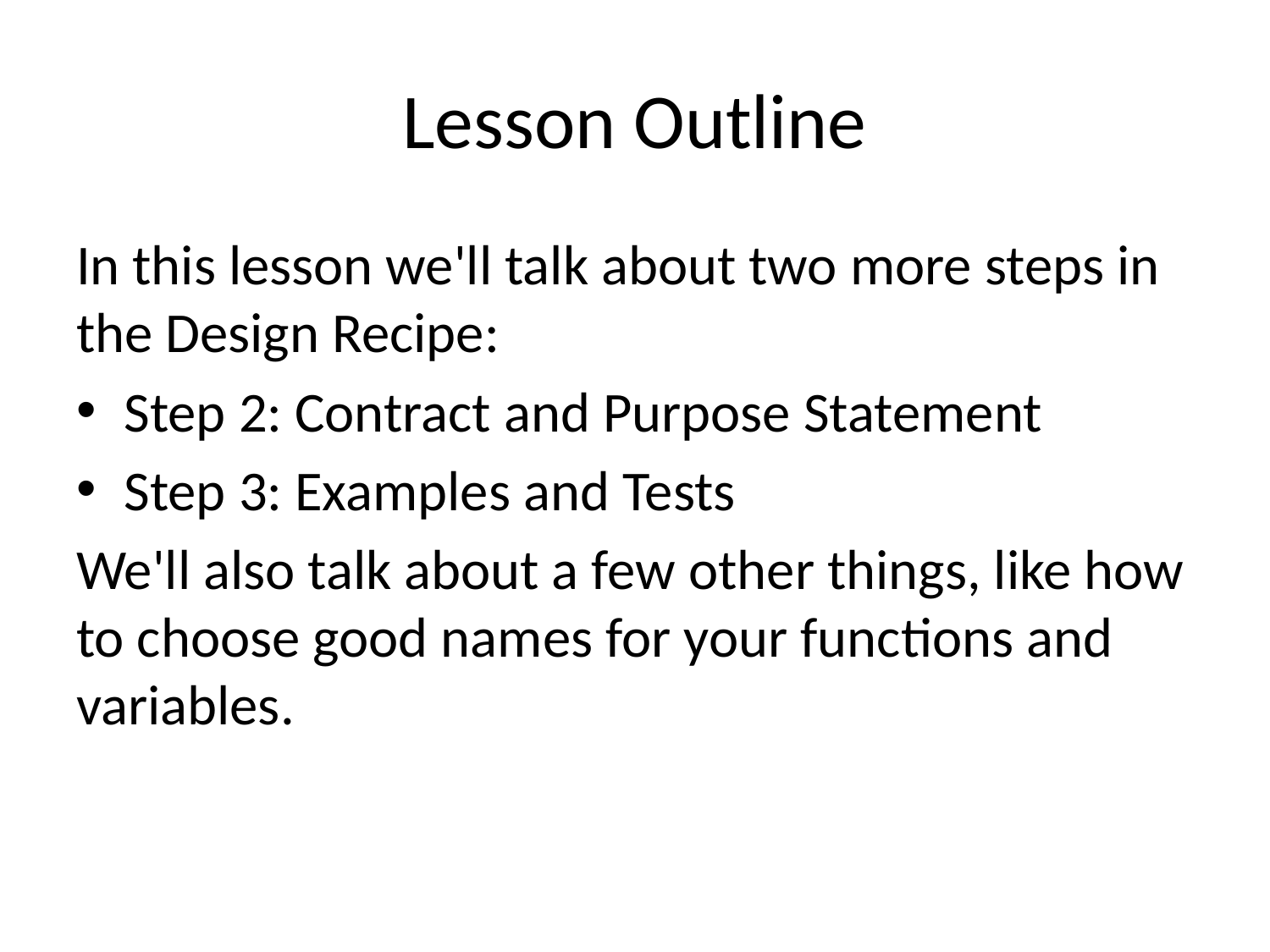

# Lesson Outline
In this lesson we'll talk about two more steps in the Design Recipe:
Step 2: Contract and Purpose Statement
Step 3: Examples and Tests
We'll also talk about a few other things, like how to choose good names for your functions and variables.